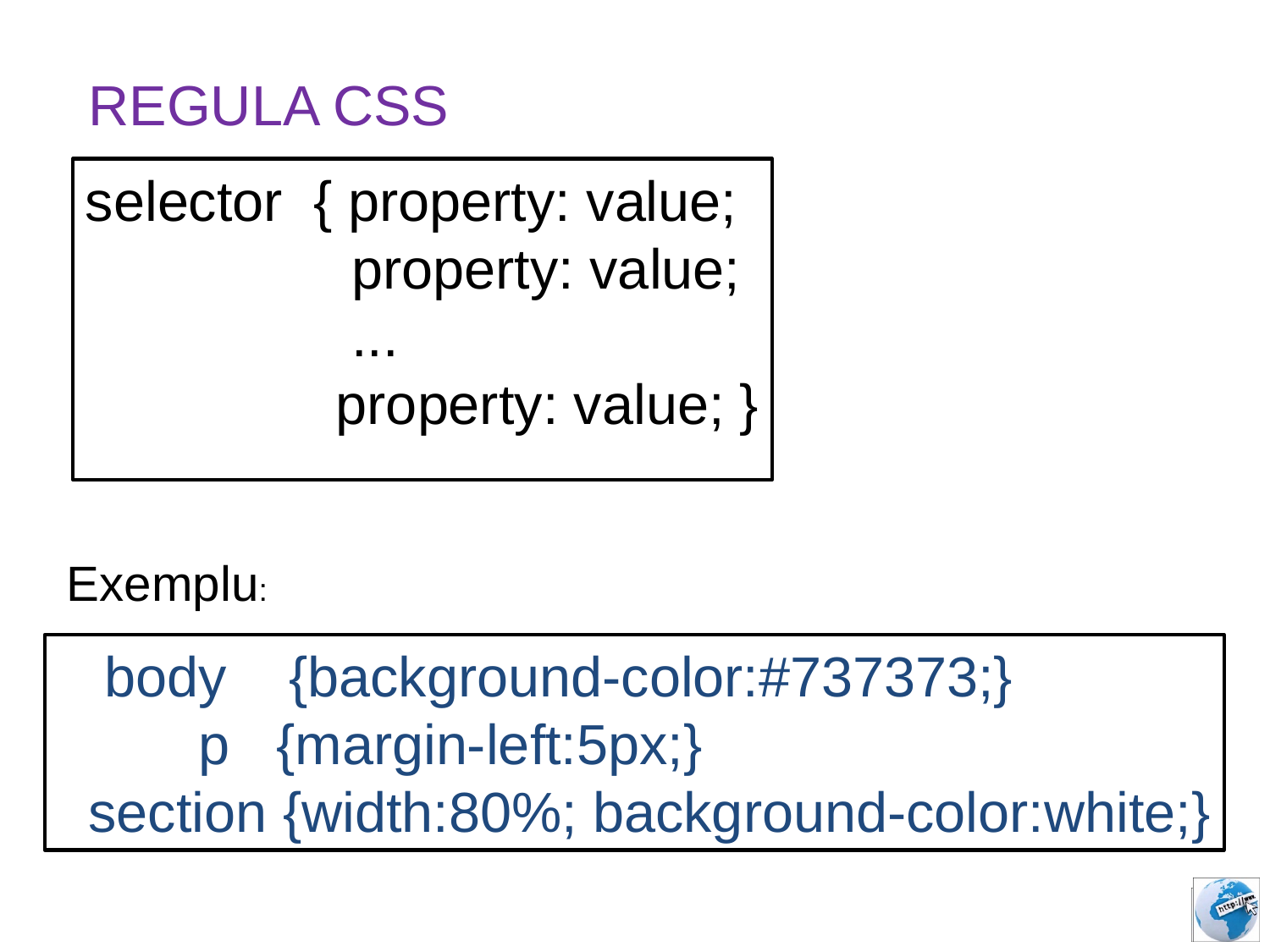

REGULA CSS

selector  { property: value;
                 property: value;
                 ...
                property: value; }

Exemplu:
   body    {background-color:#737373;}
         p   {margin-left:5px;}
  section {width:80%; background-color:white;}